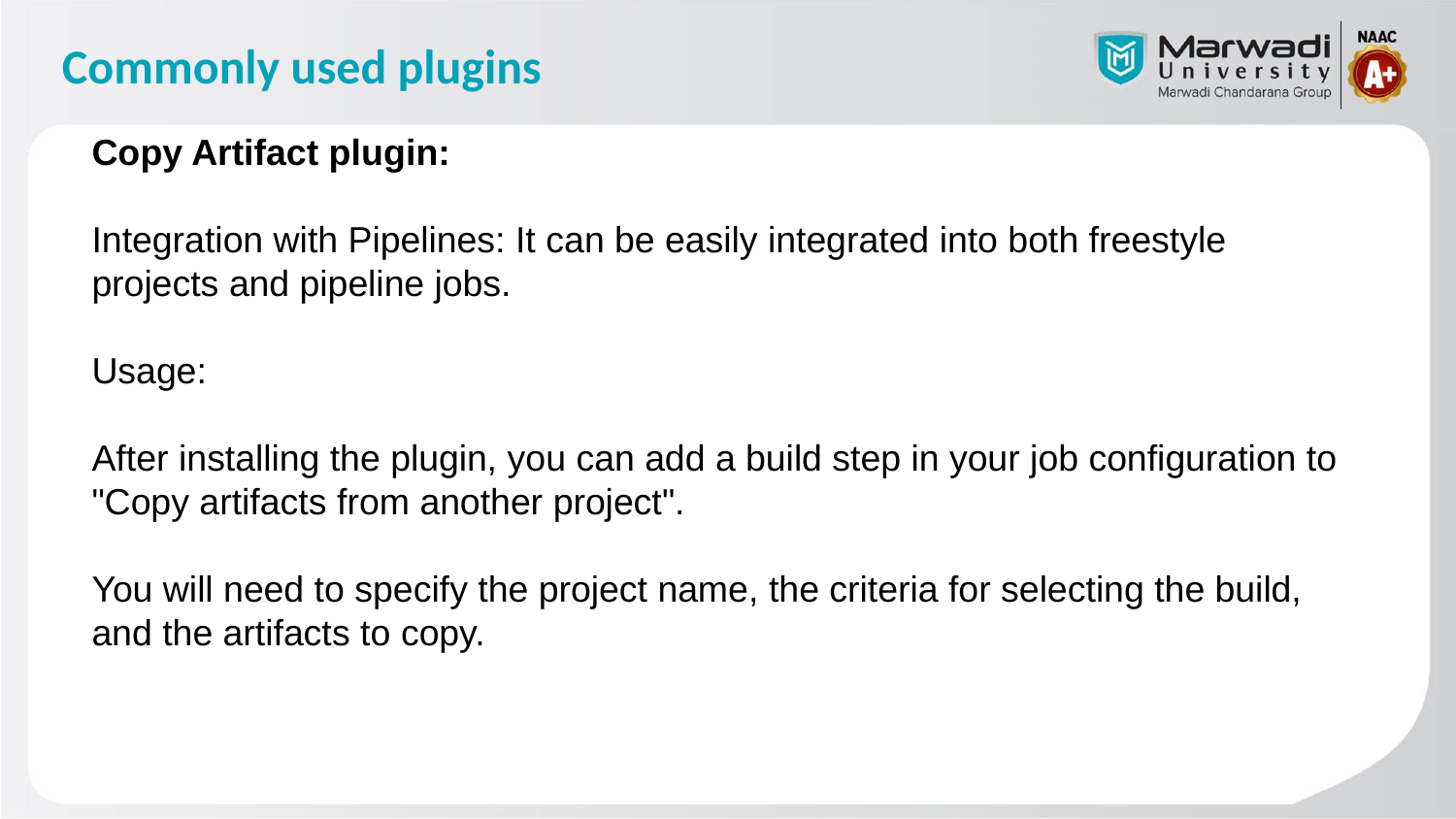

# Commonly used plugins
Copy Artifact plugin:

Integration with Pipelines: It can be easily integrated into both freestyle projects and pipeline jobs.

Usage:

After installing the plugin, you can add a build step in your job configuration to "Copy artifacts from another project".

You will need to specify the project name, the criteria for selecting the build, and the artifacts to copy.